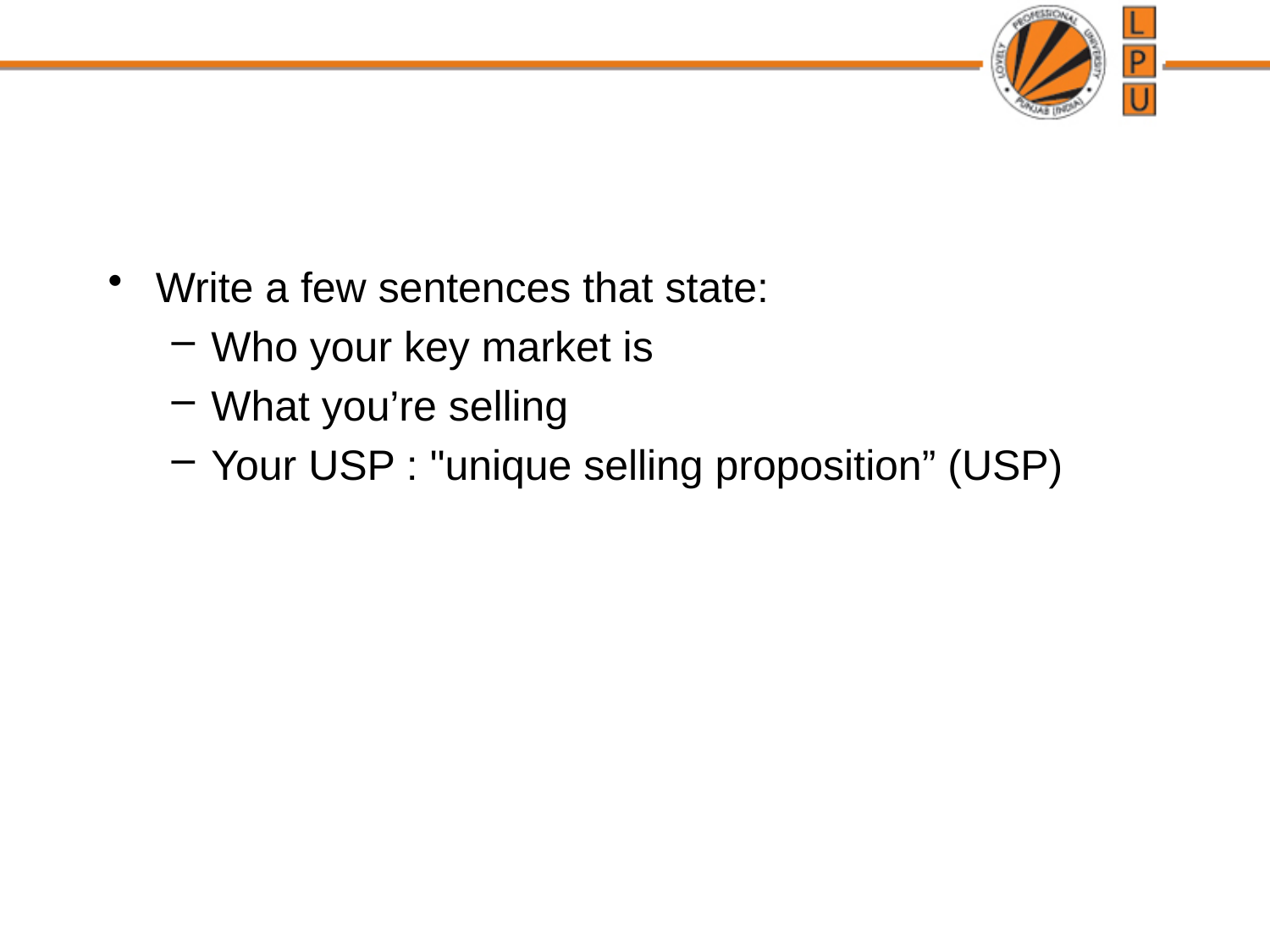

#
Write a few sentences that state:
Who your key market is
What you’re selling
Your USP : "unique selling proposition” (USP)